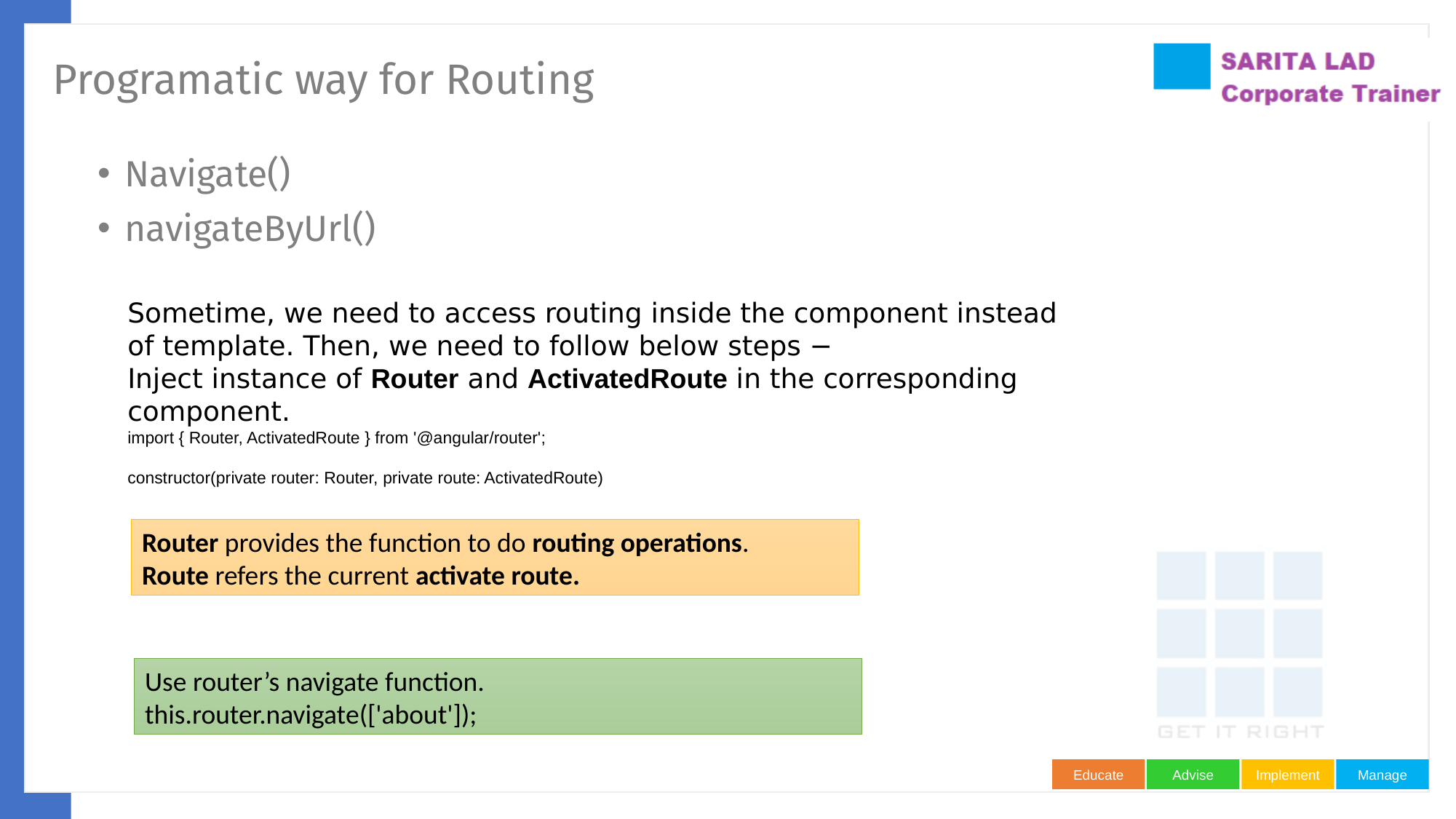

# Programatic way for Routing
Navigate()
navigateByUrl()

Sometime, we need to access routing inside the component instead of template. Then, we need to follow below steps −
Inject instance of Router and ActivatedRoute in the corresponding component.
import { Router, ActivatedRoute } from '@angular/router';

constructor(private router: Router, private route: ActivatedRoute)
Router provides the function to do routing operations.
Route refers the current activate route.
Use router’s navigate function.
this.router.navigate(['about']);